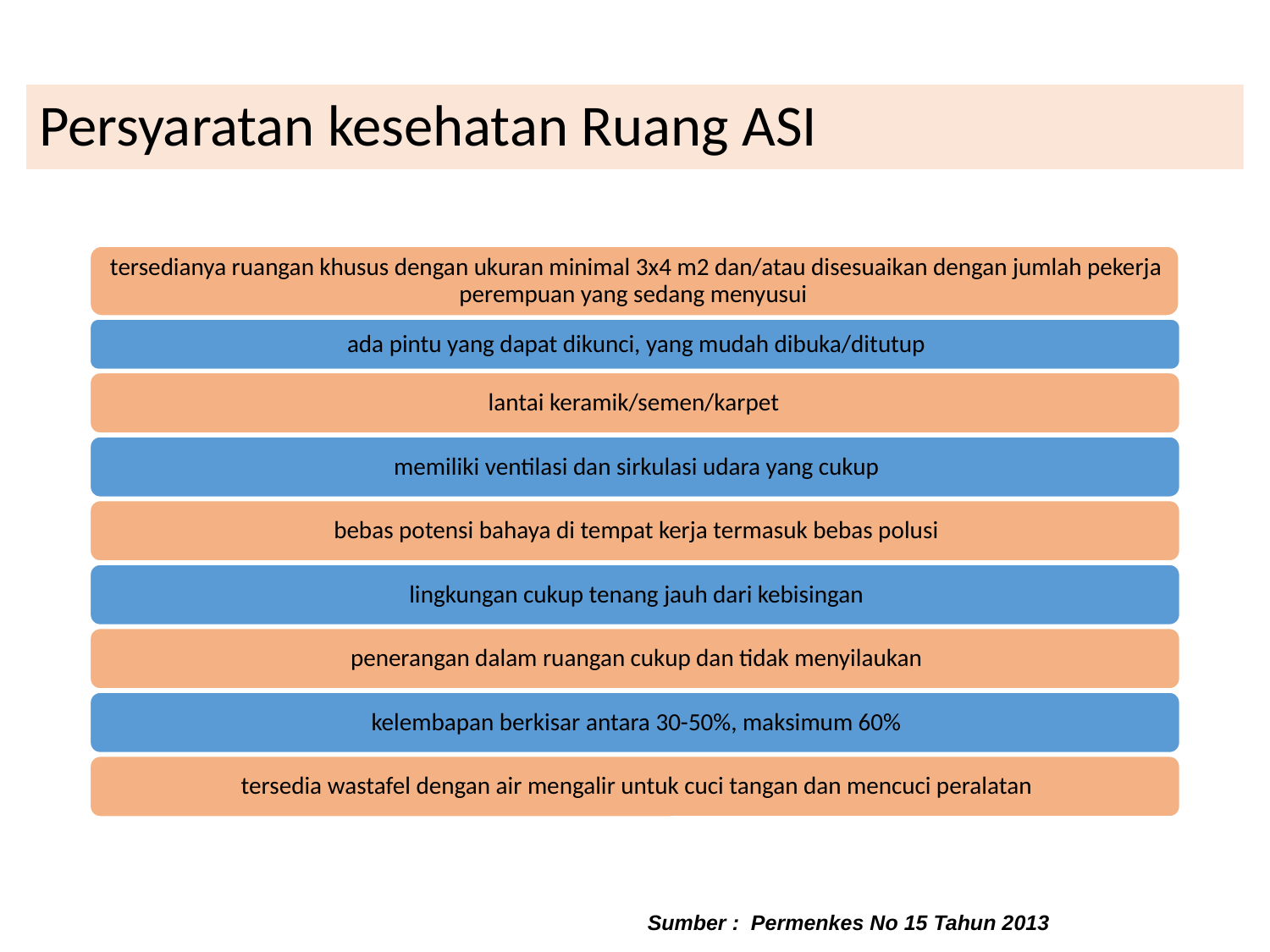

# Persyaratan kesehatan Ruang ASI
tersedianya ruangan khusus dengan ukuran minimal 3x4 m2 dan/atau disesuaikan dengan jumlah pekerja perempuan yang sedang menyusui
ada pintu yang dapat dikunci, yang mudah dibuka/ditutup
lantai keramik/semen/karpet
memiliki ventilasi dan sirkulasi udara yang cukup
bebas potensi bahaya di tempat kerja termasuk bebas polusi
lingkungan cukup tenang jauh dari kebisingan
penerangan dalam ruangan cukup dan tidak menyilaukan
kelembapan berkisar antara 30-50%, maksimum 60%
tersedia wastafel dengan air mengalir untuk cuci tangan dan mencuci peralatan
Sumber :  Permenkes No 15 Tahun 2013